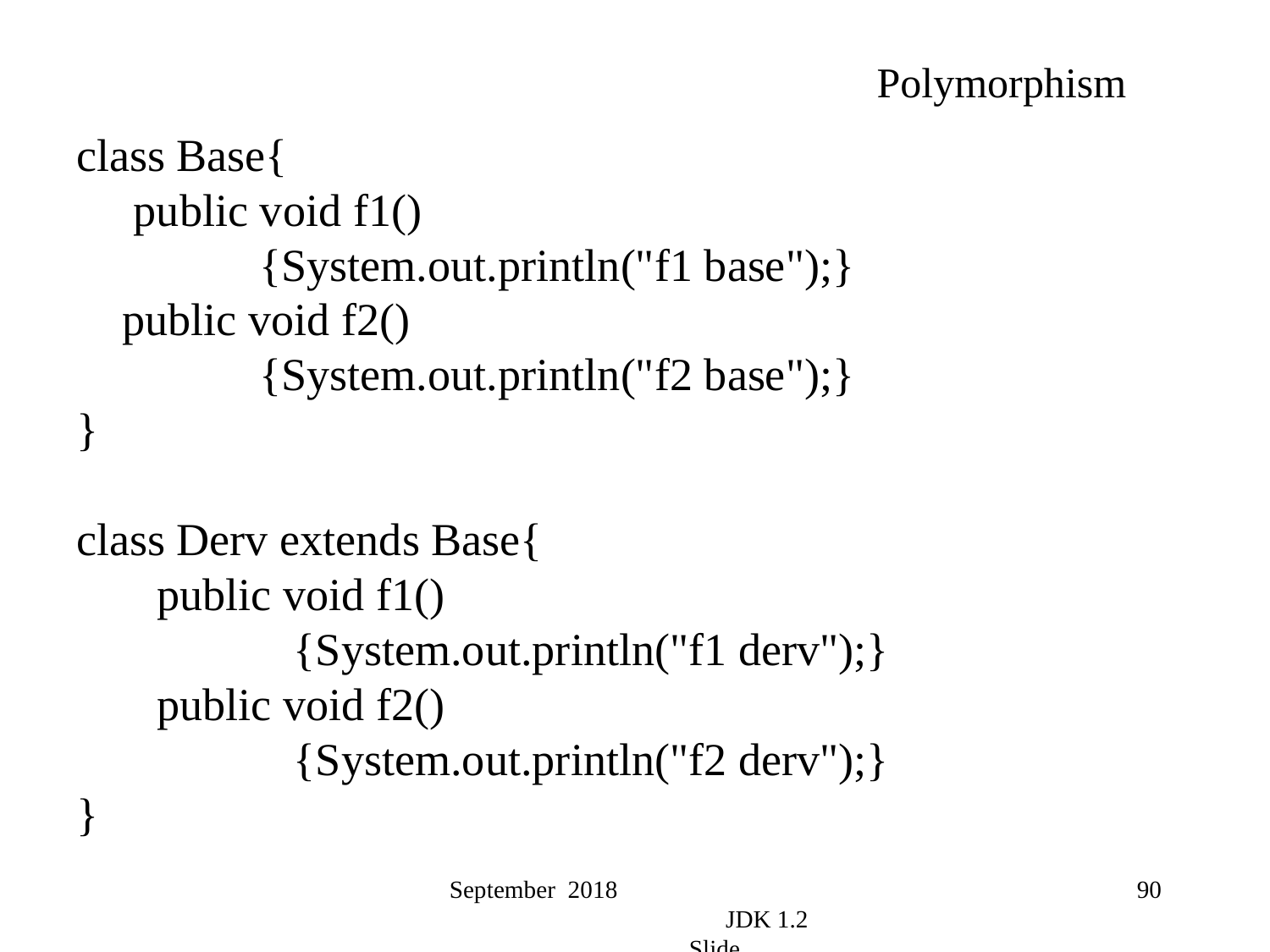

Polymorphism
class Base{
     public void f1()
                {System.out.println("f1 base");}
    public void f2()
                {System.out.println("f2 base");}
}

class Derv extends Base{
       public void f1()
                   {System.out.println("f1 derv");}
       public void f2()
                   {System.out.println("f2 derv");}
}
September  2018                                                                               JDK 1.2                              Slide
90